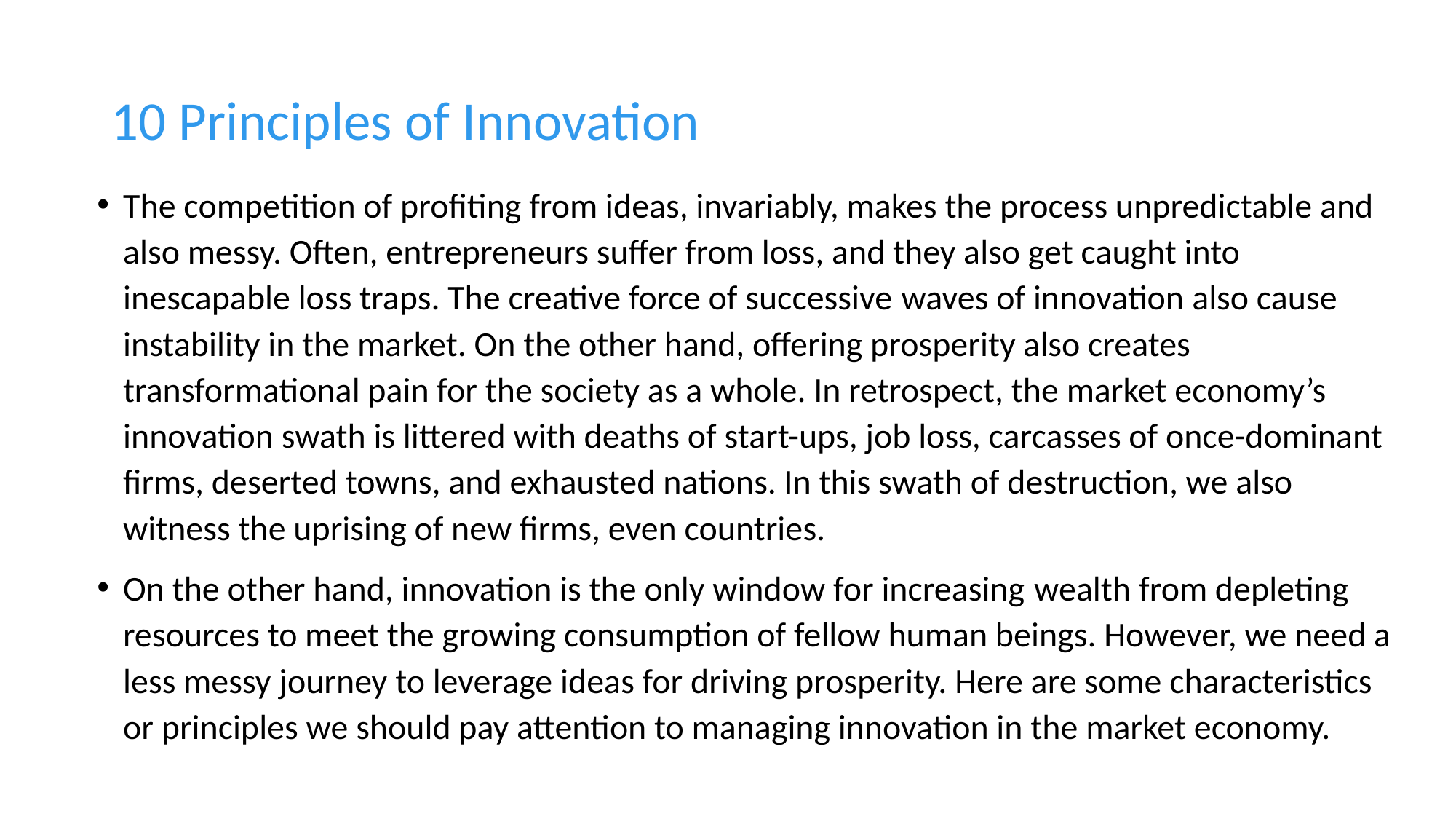

# 10 Principles of Innovation
The competition of profiting from ideas, invariably, makes the process unpredictable and also messy. Often, entrepreneurs suffer from loss, and they also get caught into inescapable loss traps. The creative force of successive waves of innovation also cause instability in the market. On the other hand, offering prosperity also creates transformational pain for the society as a whole. In retrospect, the market economy’s innovation swath is littered with deaths of start-ups, job loss, carcasses of once-dominant firms, deserted towns, and exhausted nations. In this swath of destruction, we also witness the uprising of new firms, even countries.
On the other hand, innovation is the only window for increasing wealth from depleting resources to meet the growing consumption of fellow human beings. However, we need a less messy journey to leverage ideas for driving prosperity. Here are some characteristics or principles we should pay attention to managing innovation in the market economy.